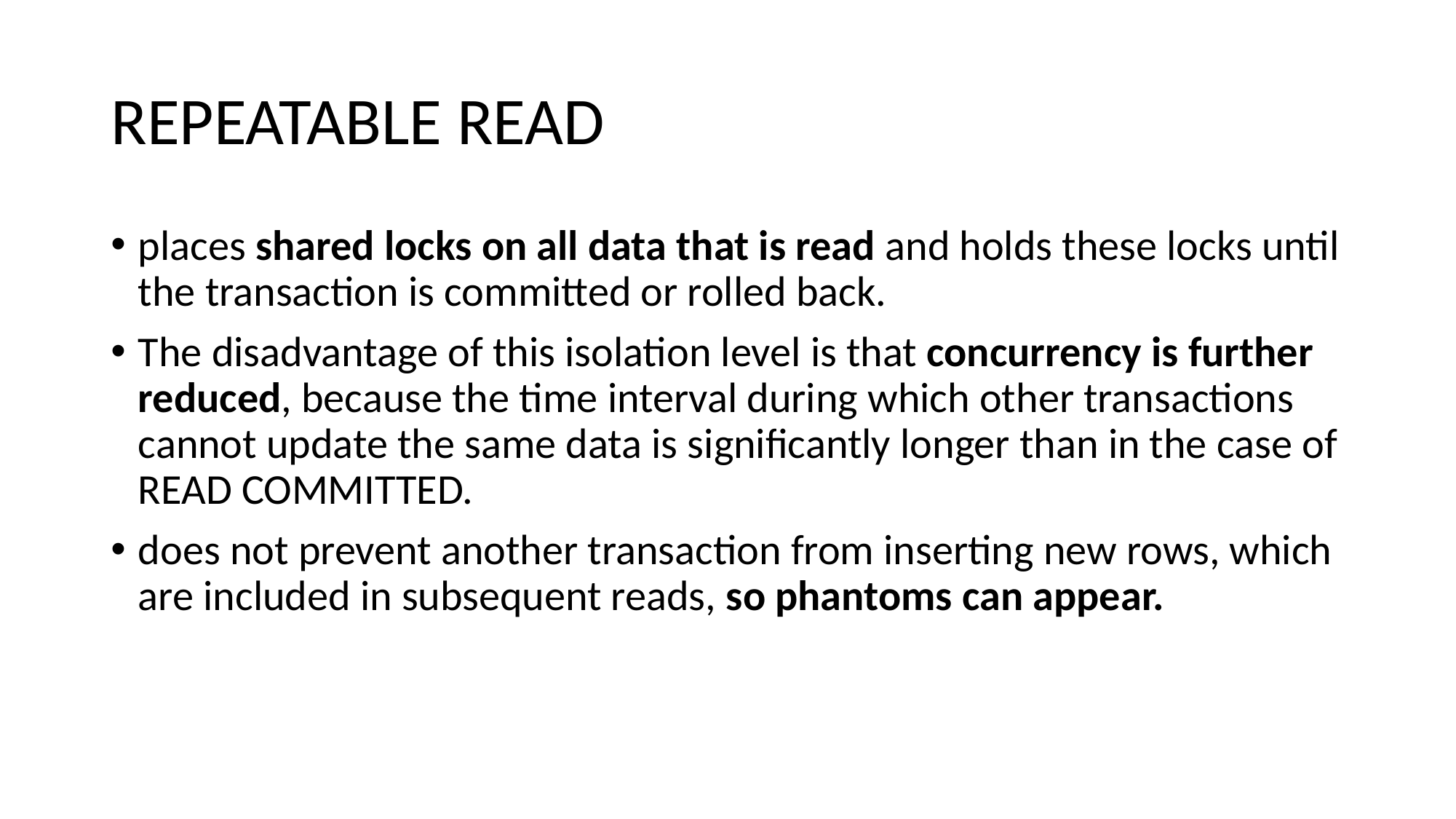

# REPEATABLE READ
places shared locks on all data that is read and holds these locks until the transaction is committed or rolled back.
The disadvantage of this isolation level is that concurrency is further reduced, because the time interval during which other transactions cannot update the same data is significantly longer than in the case of READ COMMITTED.
does not prevent another transaction from inserting new rows, which are included in subsequent reads, so phantoms can appear.